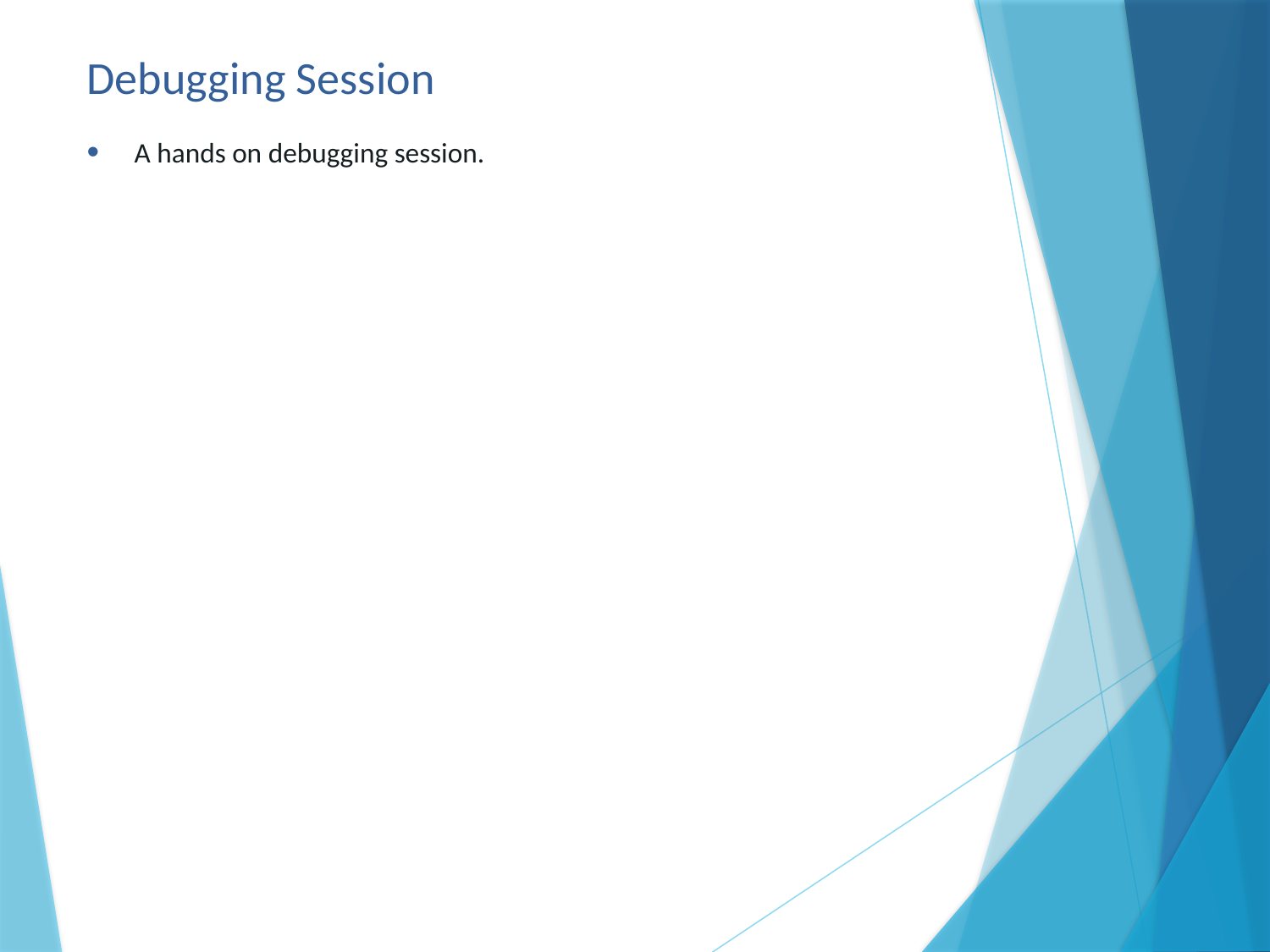

# Debugging Session
A hands on debugging session.